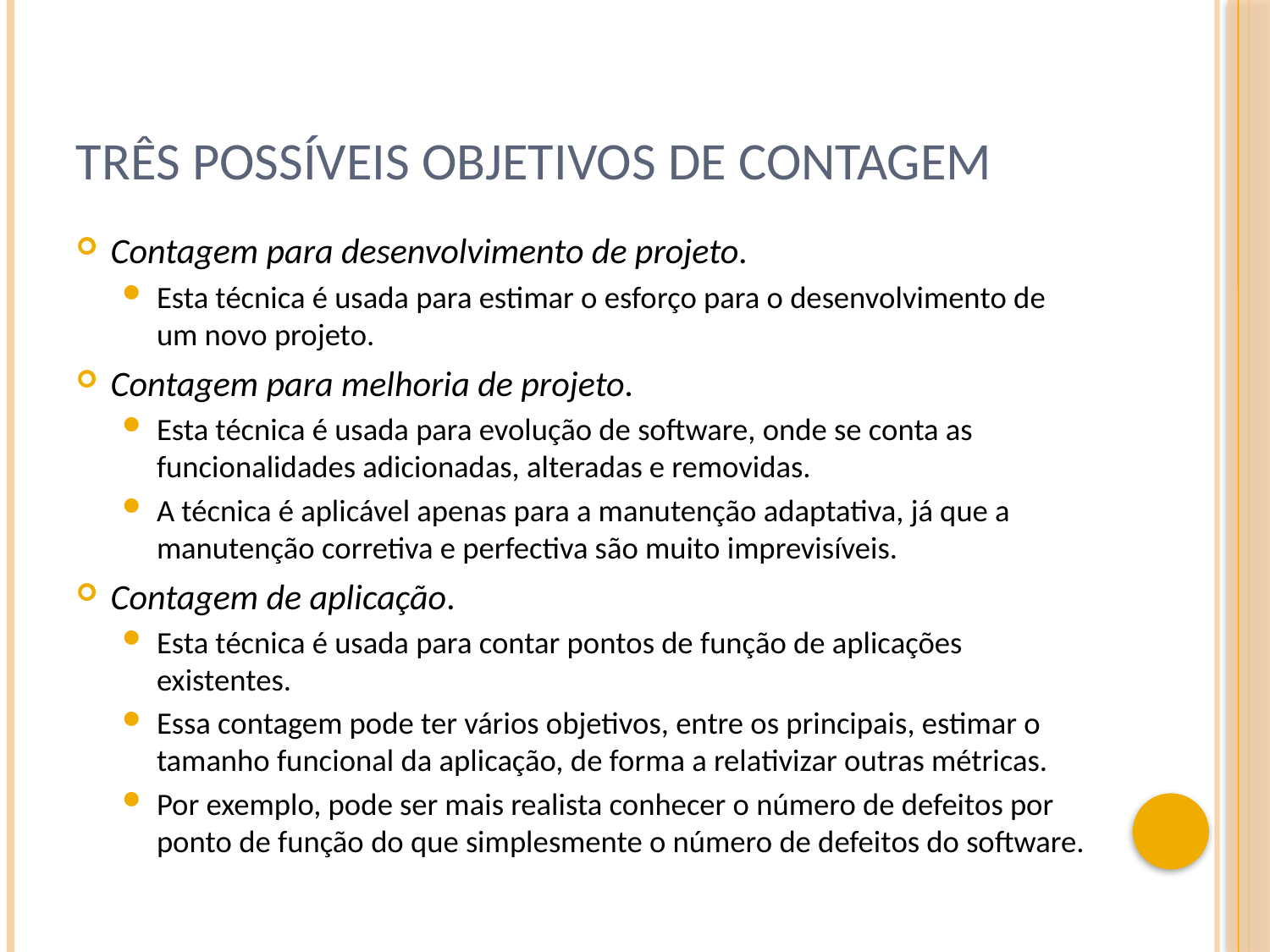

# Três possíveis objetivos de contagem
Contagem para desenvolvimento de projeto.
Esta técnica é usada para estimar o esforço para o desenvolvimento de um novo projeto.
Contagem para melhoria de projeto.
Esta técnica é usada para evolução de software, onde se conta as funcionalidades adicionadas, alteradas e removidas.
A técnica é aplicável apenas para a manutenção adaptativa, já que a manutenção corretiva e perfectiva são muito imprevisíveis.
Contagem de aplicação.
Esta técnica é usada para contar pontos de função de aplicações existentes.
Essa contagem pode ter vários objetivos, entre os principais, estimar o tamanho funcional da aplicação, de forma a relativizar outras métricas.
Por exemplo, pode ser mais realista conhecer o número de defeitos por ponto de função do que simplesmente o número de defeitos do software.